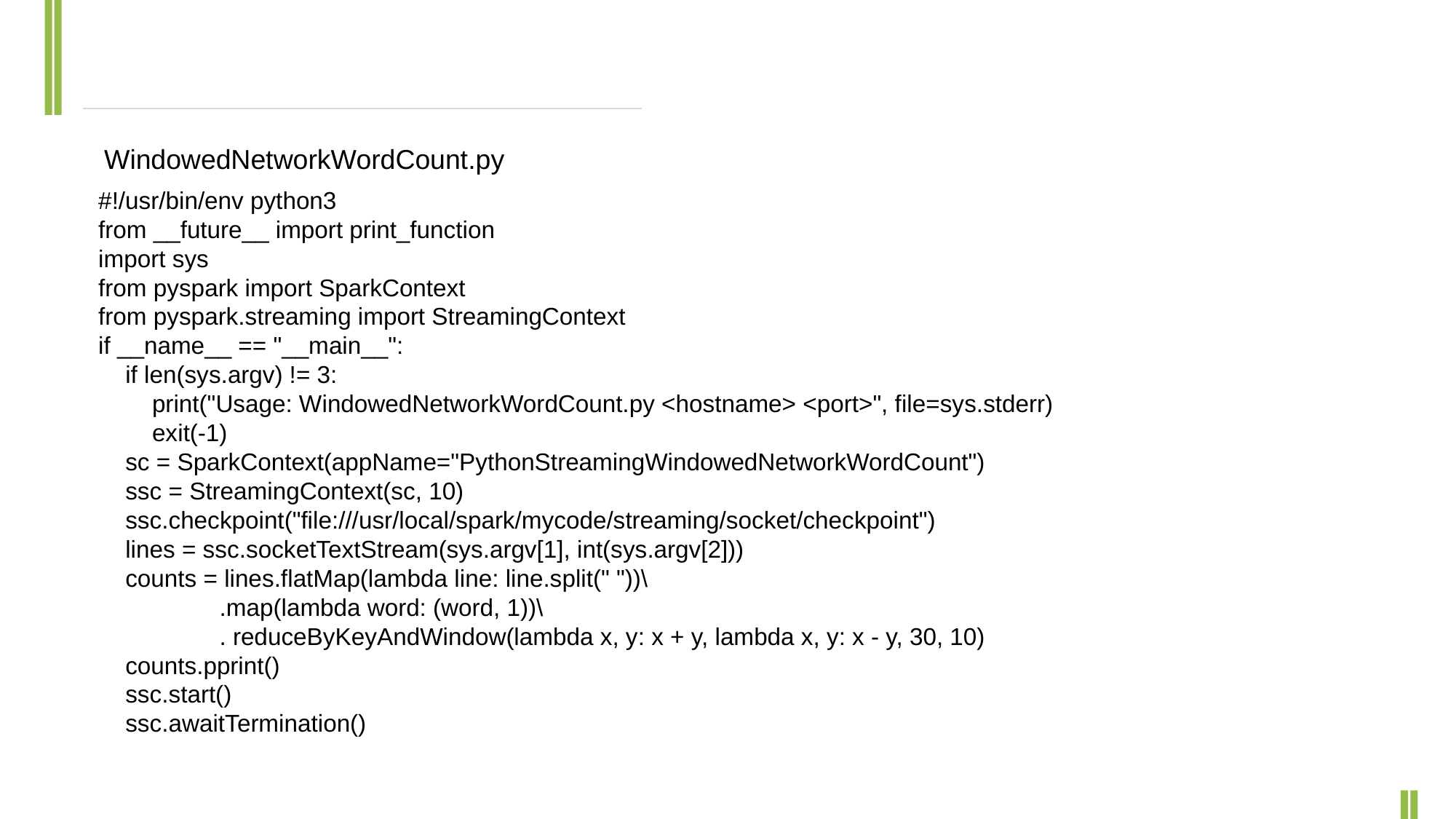

WindowedNetworkWordCount.py

#!/usr/bin/env python3
from __future__ import print_function
import sys
from pyspark import SparkContext
from pyspark.streaming import StreamingContext
if __name__ == "__main__":
    if len(sys.argv) != 3:
        print("Usage: WindowedNetworkWordCount.py <hostname> <port>", file=sys.stderr)
        exit(-1)
    sc = SparkContext(appName="PythonStreamingWindowedNetworkWordCount")
    ssc = StreamingContext(sc, 10)
    ssc.checkpoint("file:///usr/local/spark/mycode/streaming/socket/checkpoint")
    lines = ssc.socketTextStream(sys.argv[1], int(sys.argv[2]))
    counts = lines.flatMap(lambda line: line.split(" "))\
                  .map(lambda word: (word, 1))\
                  . reduceByKeyAndWindow(lambda x, y: x + y, lambda x, y: x - y, 30, 10)
    counts.pprint()
    ssc.start()
    ssc.awaitTermination()